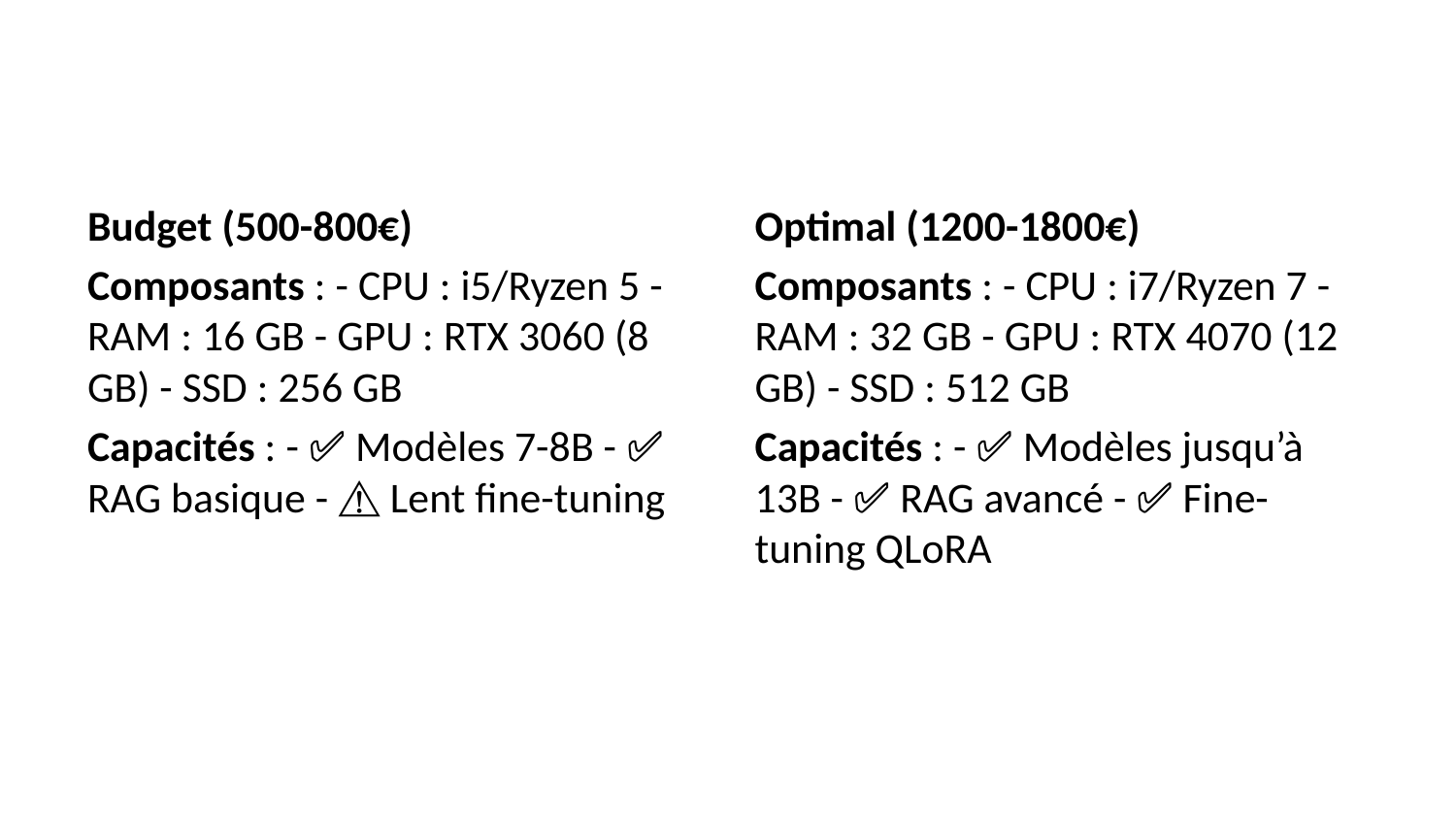

Budget (500-800€)
Composants : - CPU : i5/Ryzen 5 - RAM : 16 GB - GPU : RTX 3060 (8 GB) - SSD : 256 GB
Capacités : - ✅ Modèles 7-8B - ✅ RAG basique - ⚠️ Lent fine-tuning
Optimal (1200-1800€)
Composants : - CPU : i7/Ryzen 7 - RAM : 32 GB - GPU : RTX 4070 (12 GB) - SSD : 512 GB
Capacités : - ✅ Modèles jusqu’à 13B - ✅ RAG avancé - ✅ Fine-tuning QLoRA